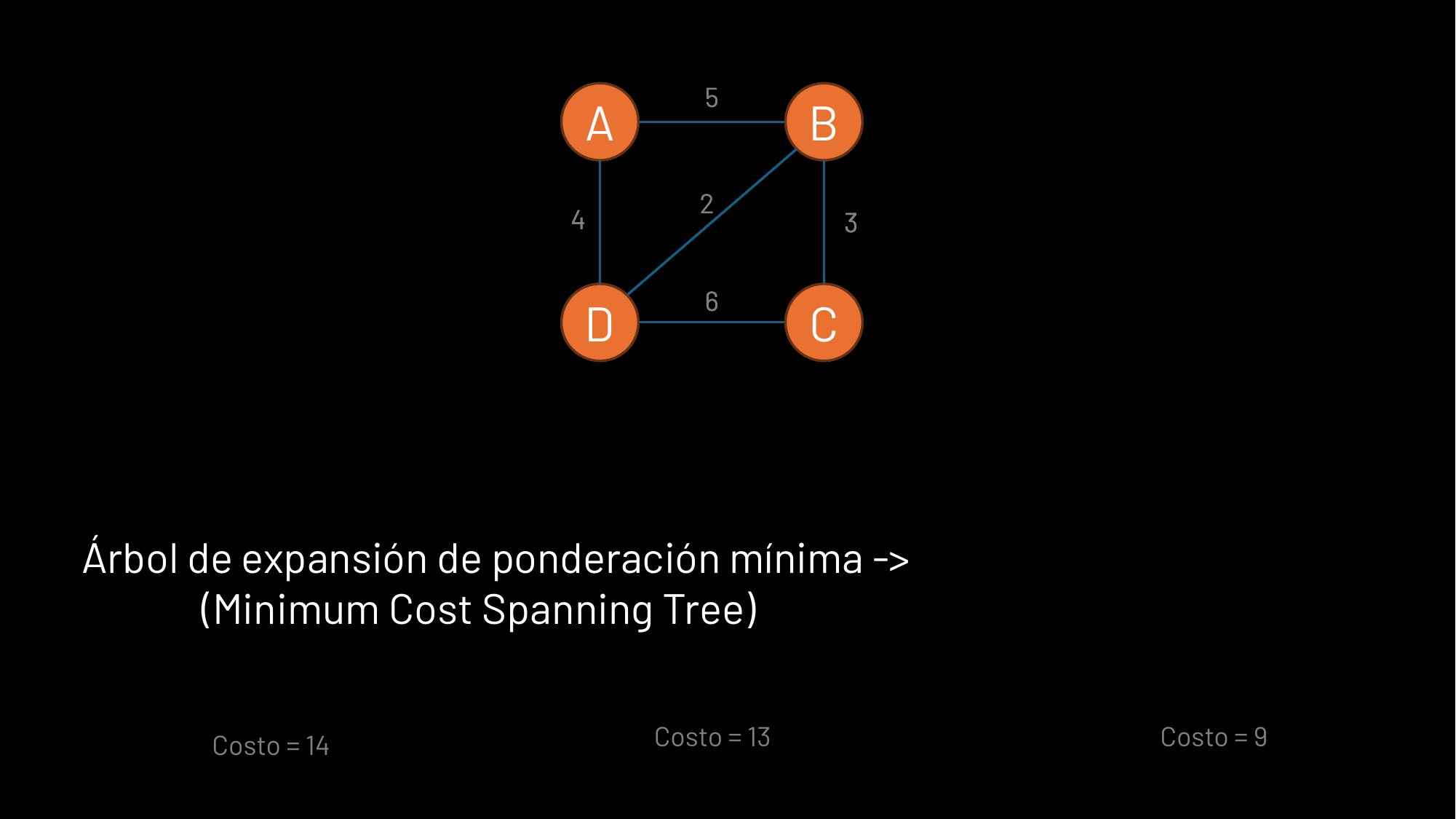

5
A
B
2
4
3
6
D
C
5
A
B
3
6
D
C
A
B
2
4
3
D
C
A
B
4
3
6
D
C
Árbol de expansión de ponderación mínima ->
              (Minimum Cost Spanning Tree)
Costo = 13
Costo = 9
Costo = 14